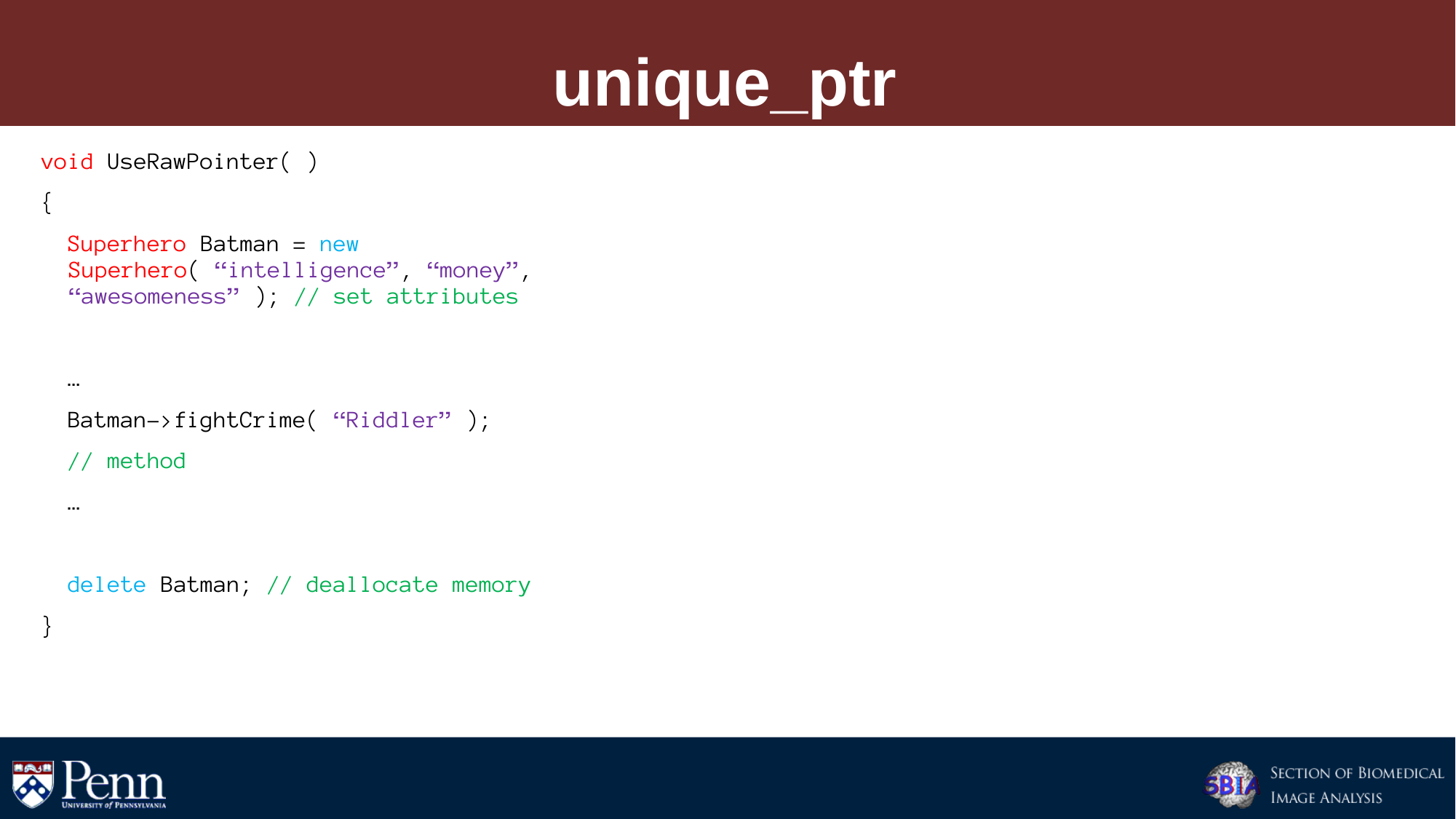

# unique_ptr
void UseRawPointer( )
{
  Superhero Batman = new Superhero( “intelligence”, “money”, “awesomeness” ); // set attributes

  …
  Batman->fightCrime( “Riddler” );
  // method
  …

  delete Batman; // deallocate memory
}